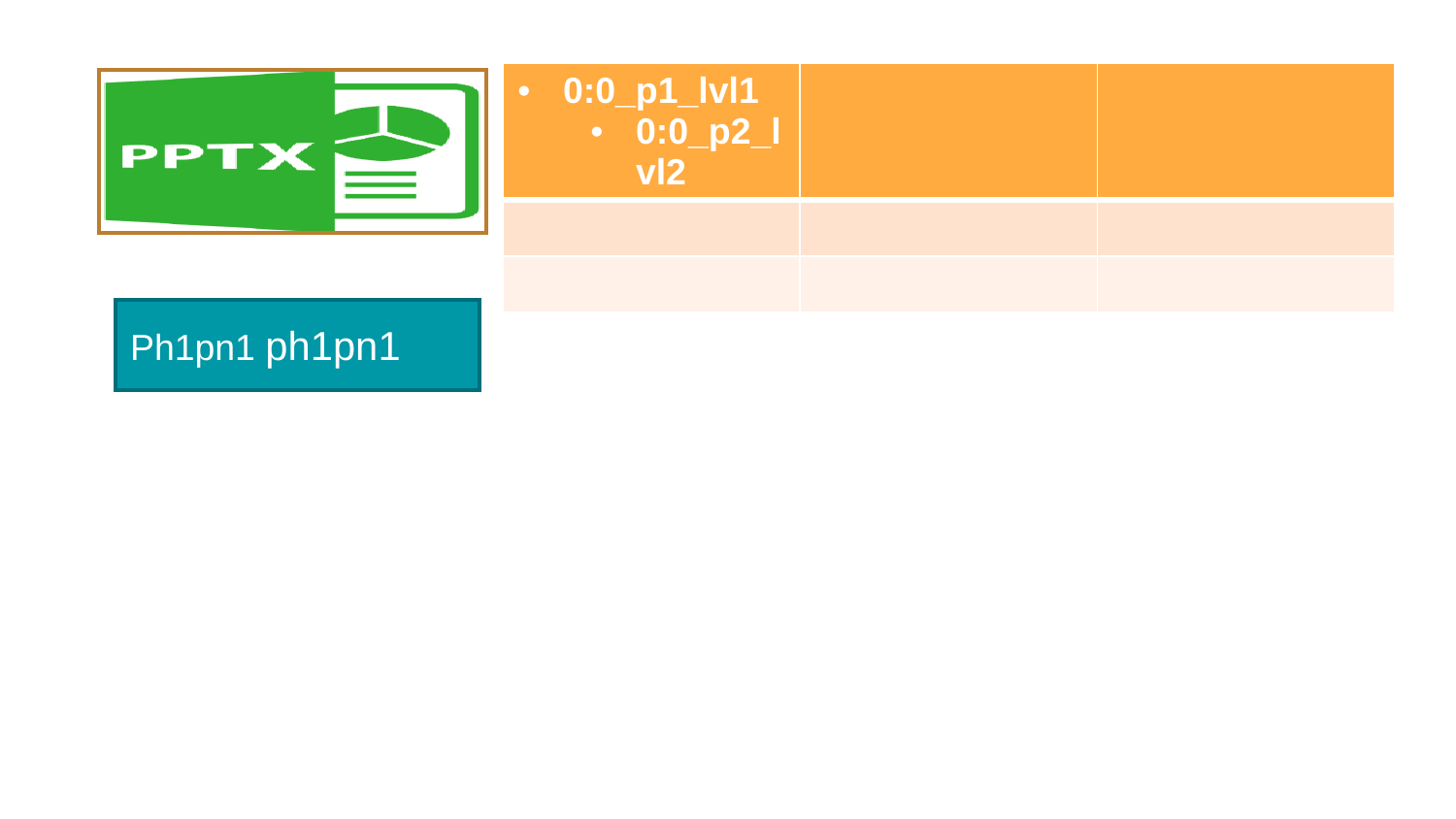

| 0:0\_p1\_lvl1 0:0\_p2\_lvl2 |  |  |
| --- | --- | --- |
|  |  |  |
|  |  |  |

Ph1pn1 ph1pn1